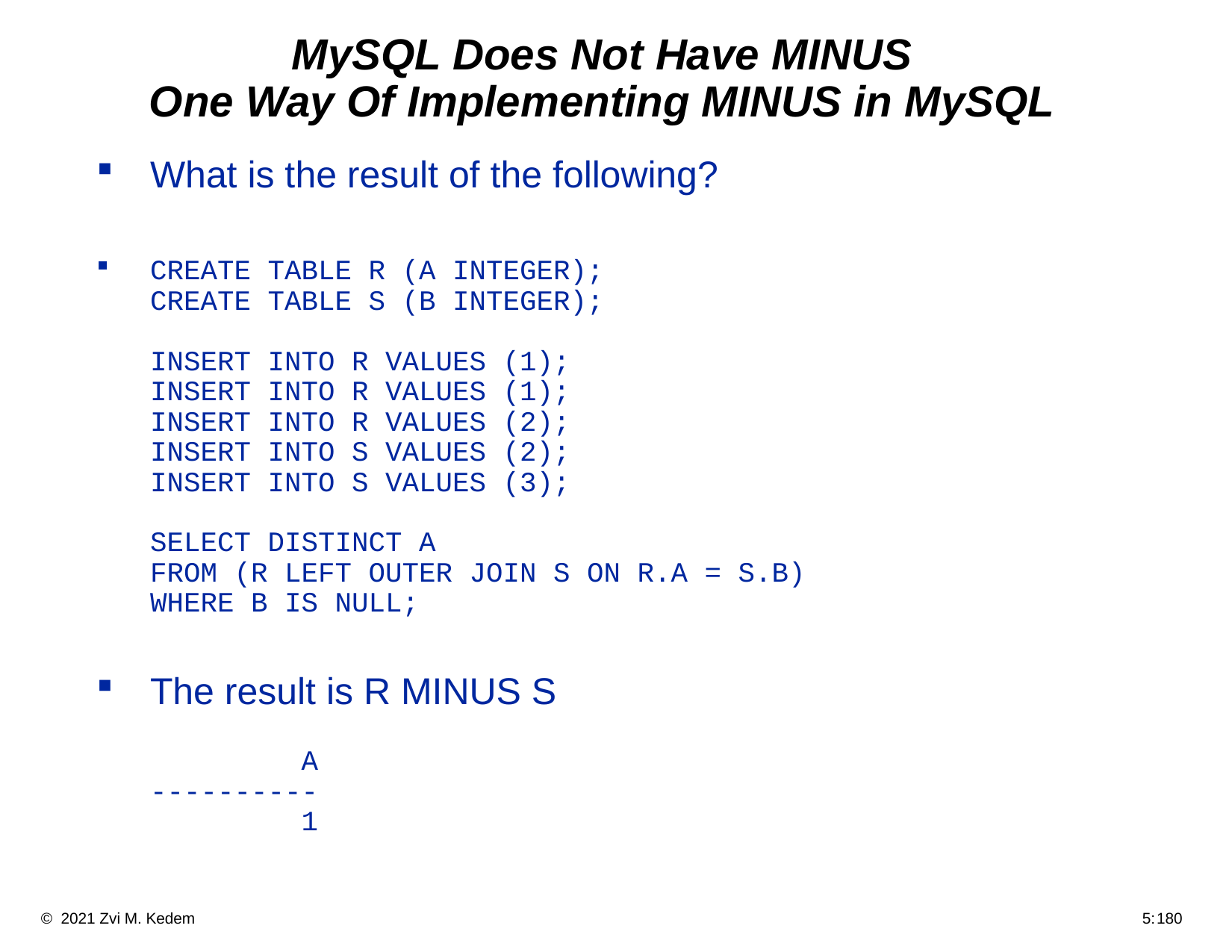

# MySQL Does Not Have MINUS One Way Of Implementing MINUS in MySQL
What is the result of the following?

CREATE TABLE R (A INTEGER);
CREATE TABLE S (B INTEGER);
INSERT INTO R VALUES (1);
INSERT INTO R VALUES (1);
INSERT INTO R VALUES (2);
INSERT INTO S VALUES (2);
INSERT INTO S VALUES (3);
SELECT DISTINCT A
FROM (R LEFT OUTER JOIN S ON R.A = S.B)
WHERE B IS NULL;

The result is R MINUS S
         A
----------
         1